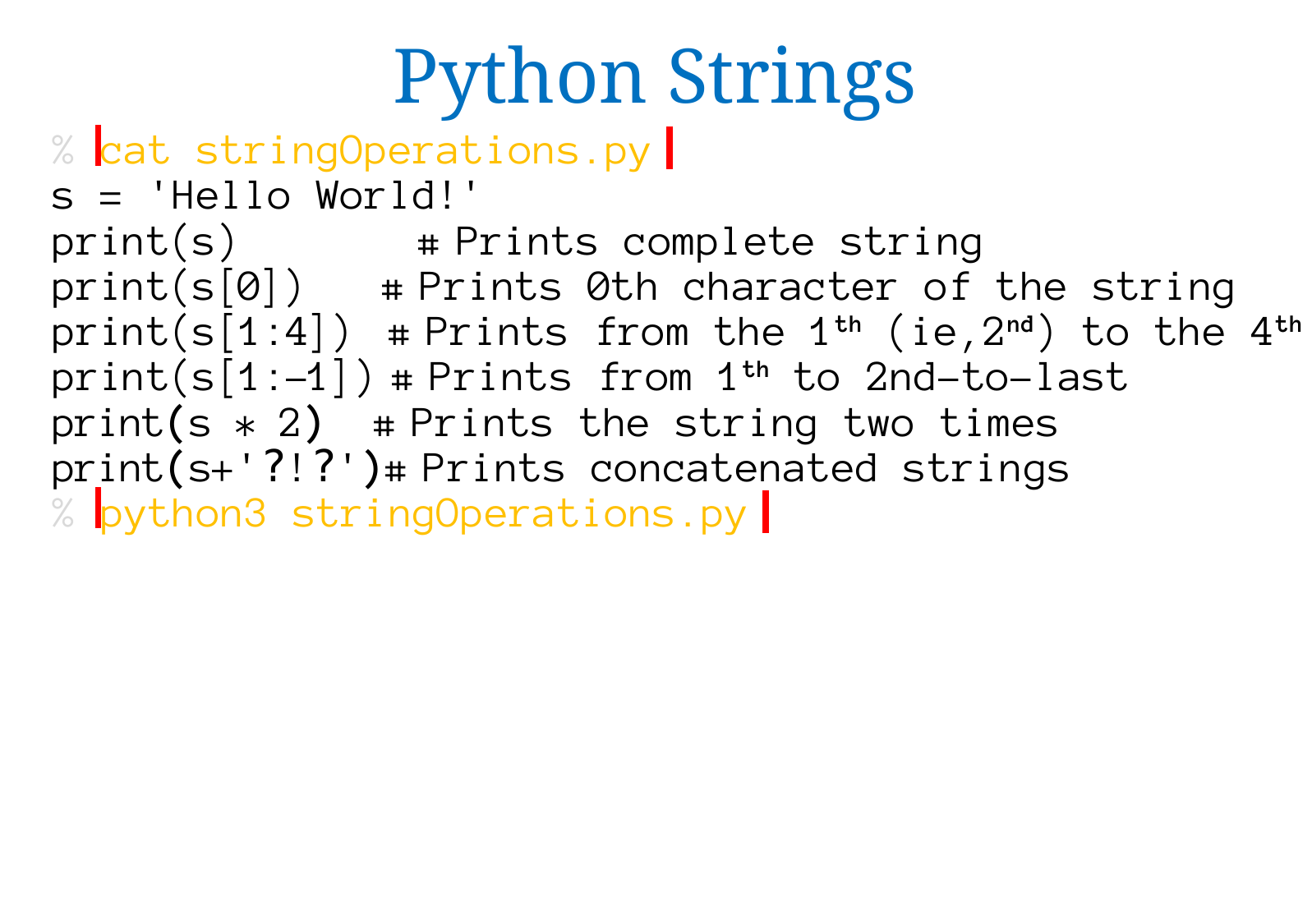

# Python Strings
  cat stringOperations.py
s = 'Hello World!'
print(s) 	    # Prints complete string
print(s[0])    # Prints 0th character of the string
print(s[1:4])  # Prints from the 1th (ie,2nd) to the 4th
print(s[1:-1]) # Prints from 1th to 2nd-to-last
print(s * 2)  # Prints the string two times
print(s+'?!?')# Prints concatenated strings
  python3 stringOperations.py

%

%